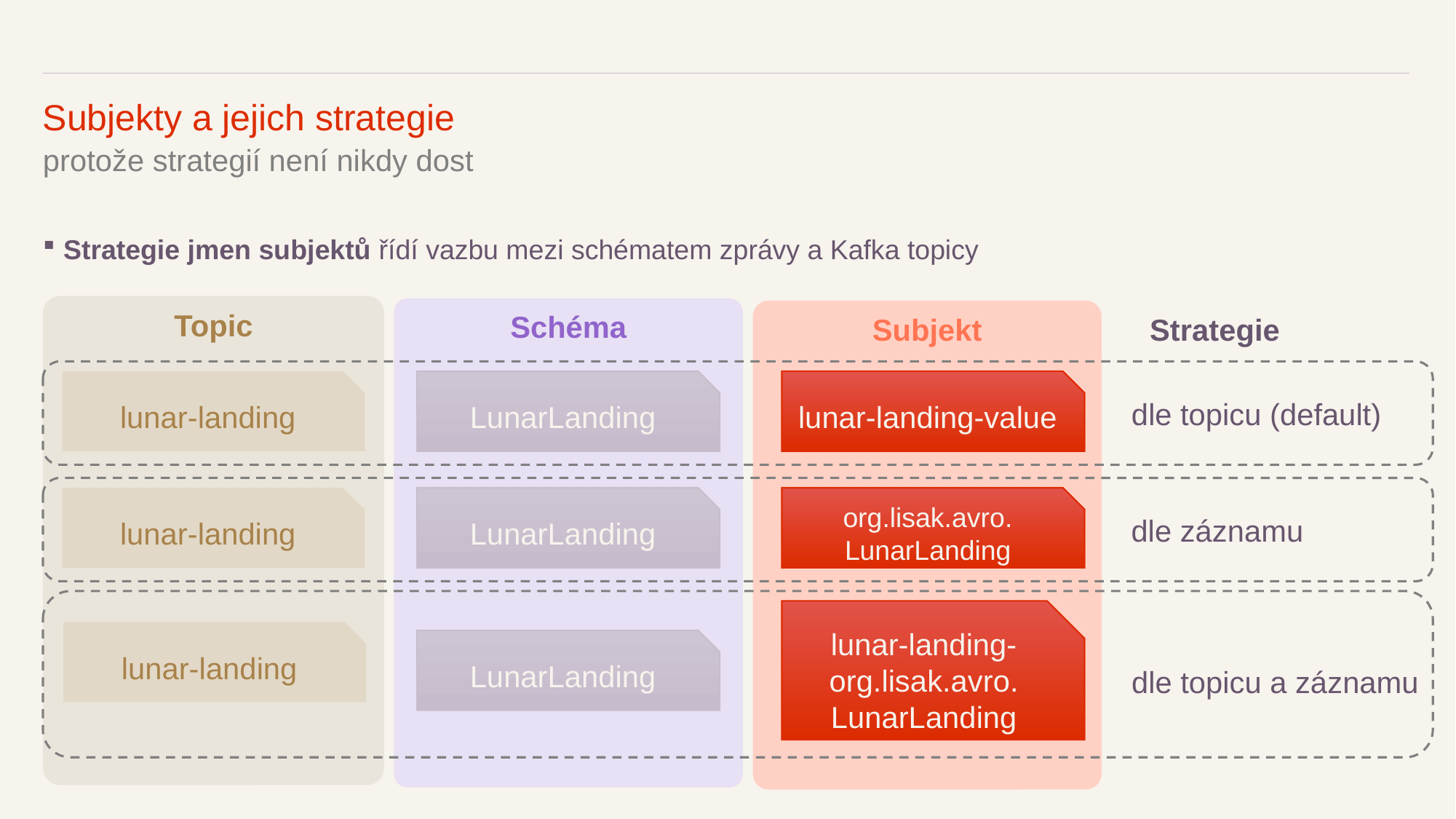

Základní pojmy: subjekt, strategie, verze, režimy kompatibility

Subjekty a jejich strategie
protože strategií není nikdy dost
Strategie jmen subjektů řídí vazbu mezi schématem zprávy a Kafka topicy
Topic
Schéma
Subjekt
Strategie

lunar-landing
LunarLanding
lunar-landing-value
dle topicu (default)

lunar-landing
LunarLanding
org.lisak.avro.
LunarLanding
dle záznamu

lunar-landing-org.lisak.avro.
LunarLanding
lunar-landing
LunarLanding
dle topicu a záznamu